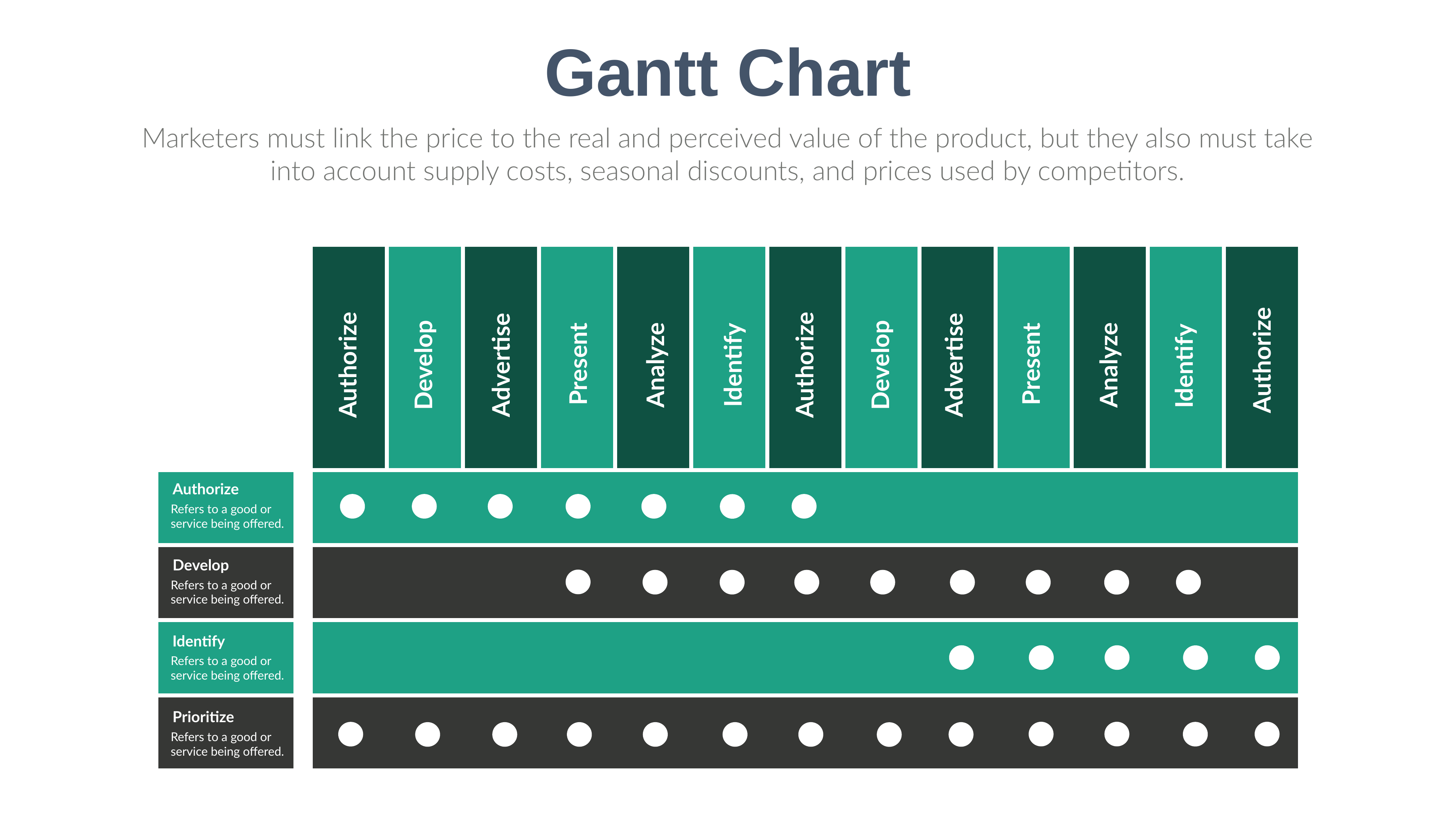

Gantt Chart
Marketers must link the price to the real and perceived value of the product, but they also must take into account supply costs, seasonal discounts, and prices used by competitors.
|  |  |  |  |  |  |  |  |  |  |  |  |  |  |  |
| --- | --- | --- | --- | --- | --- | --- | --- | --- | --- | --- | --- | --- | --- | --- |
|  |  |  |  |  |  |  |  |  |  |  |  |  |  |  |
|  |  |  |  |  |  |  |  |  |  |  |  |  |  |  |
|  |  |  |  |  |  |  |  |  |  |  |  |  |  |  |
|  |  |  |  |  |  |  |  |  |  |  |  |  |  |  |
Authorize
Present
Present
Analyze
Identify
Authorize
Develop
Analyze
Authorize
Develop
Advertise
Advertise
Identify
Authorize

Refers to a good or
service being offered.
Develop

Refers to a good or
service being offered.
Identify

Refers to a good or
service being offered.
Prioritize

Refers to a good or
service being offered.